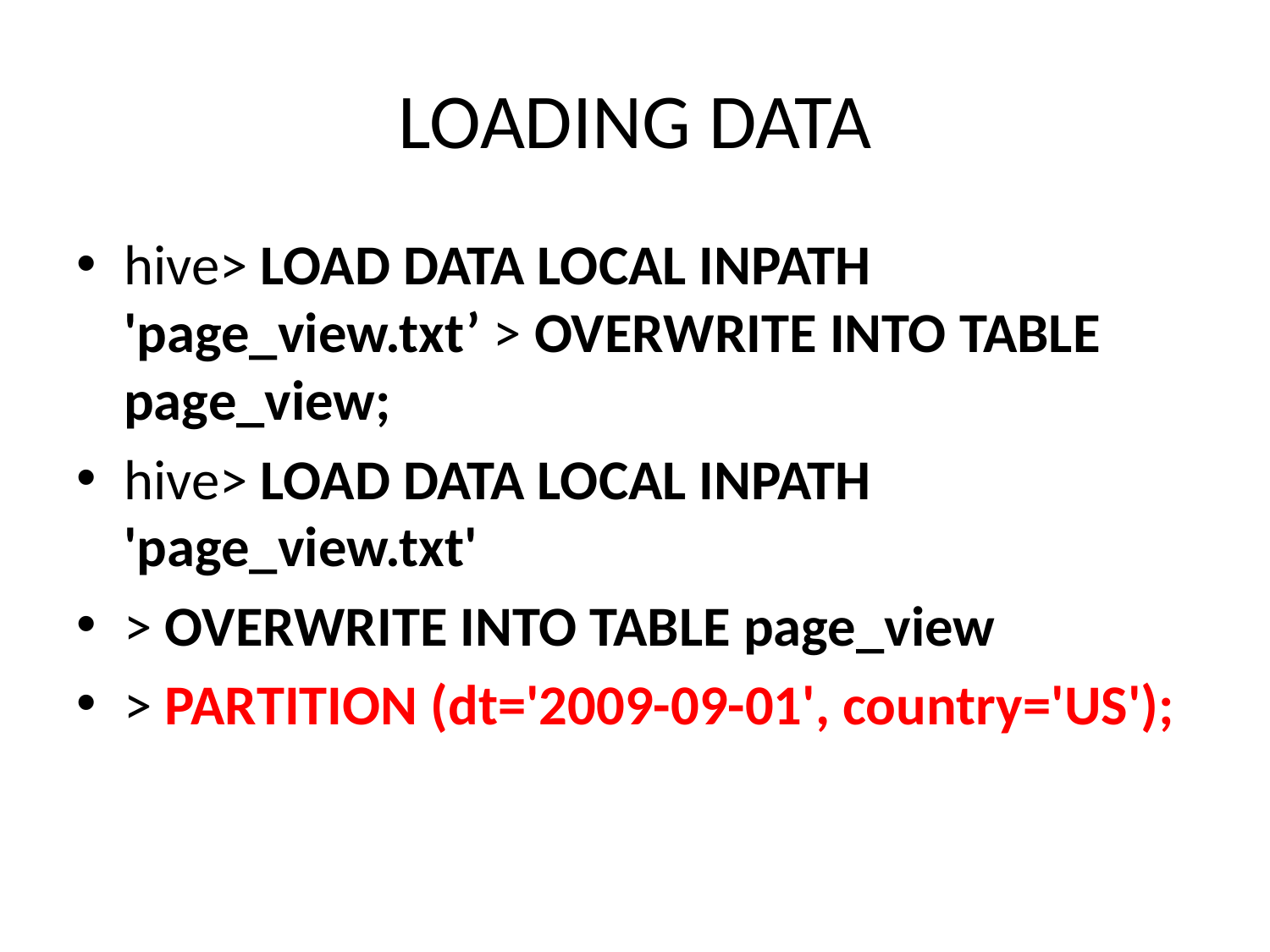

# LOADING DATA
hive> LOAD DATA LOCAL INPATH 'page_view.txt’ > OVERWRITE INTO TABLE page_view;
hive> LOAD DATA LOCAL INPATH 'page_view.txt'
> OVERWRITE INTO TABLE page_view
> PARTITION (dt='2009-09-01', country='US');